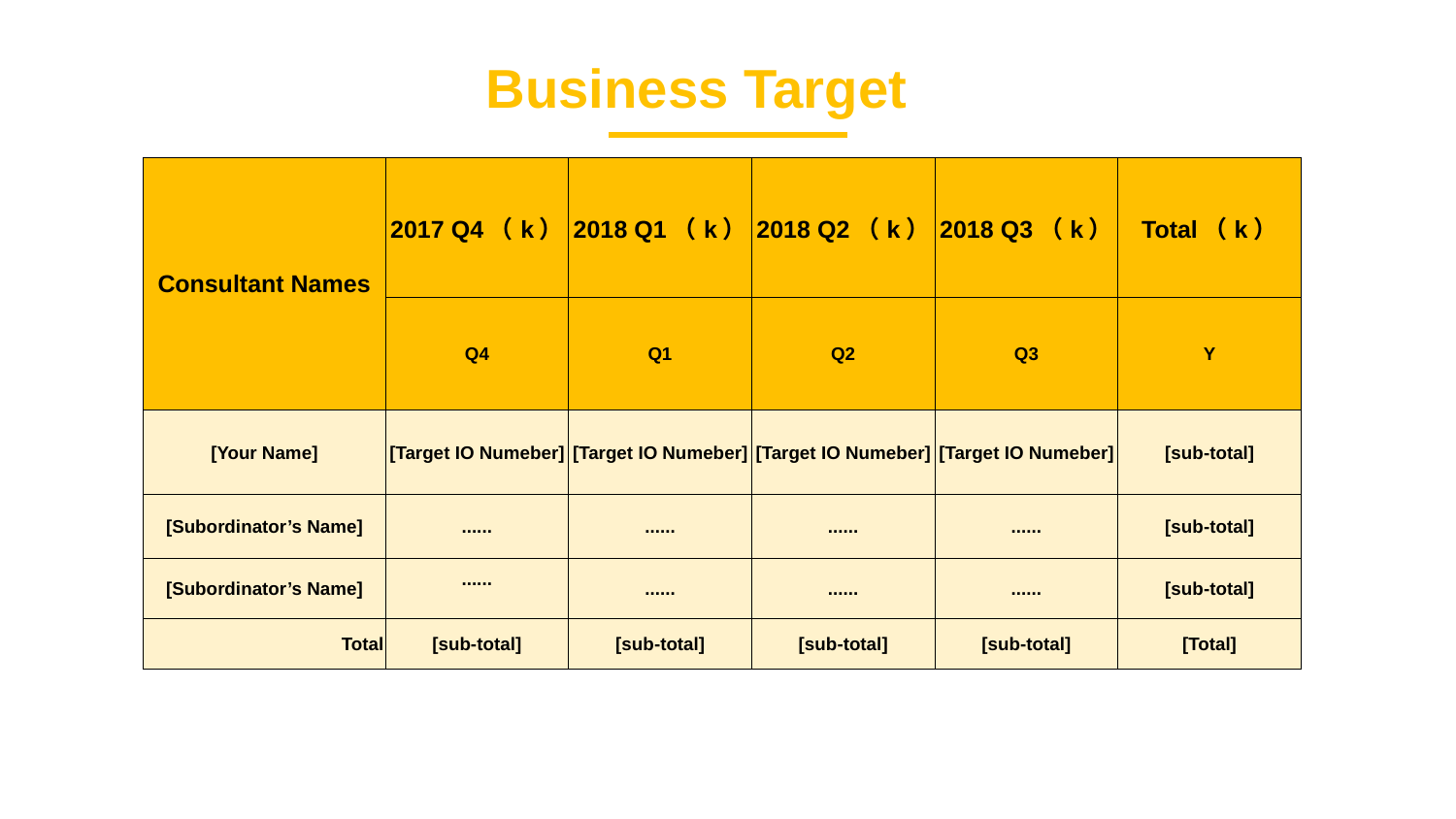

Business Target
| Consultant Names | 2017 Q4（k） | 2018 Q1（k） | 2018 Q2（k） | 2018 Q3（k） | Total（k） |
| --- | --- | --- | --- | --- | --- |
|  | Q4 | Q1 | Q2 | Q3 | Y |
| [Your Name] | [Target IO Numeber] | [Target IO Numeber] | [Target IO Numeber] | [Target IO Numeber] | [sub-total] |
| [Subordinator’s Name] | ...... | ...... | ...... | ...... | [sub-total] |
| [Subordinator’s Name] | ...... | ...... | ...... | ...... | [sub-total] |
| Total | [sub-total] | [sub-total] | [sub-total] | [sub-total] | [Total] |